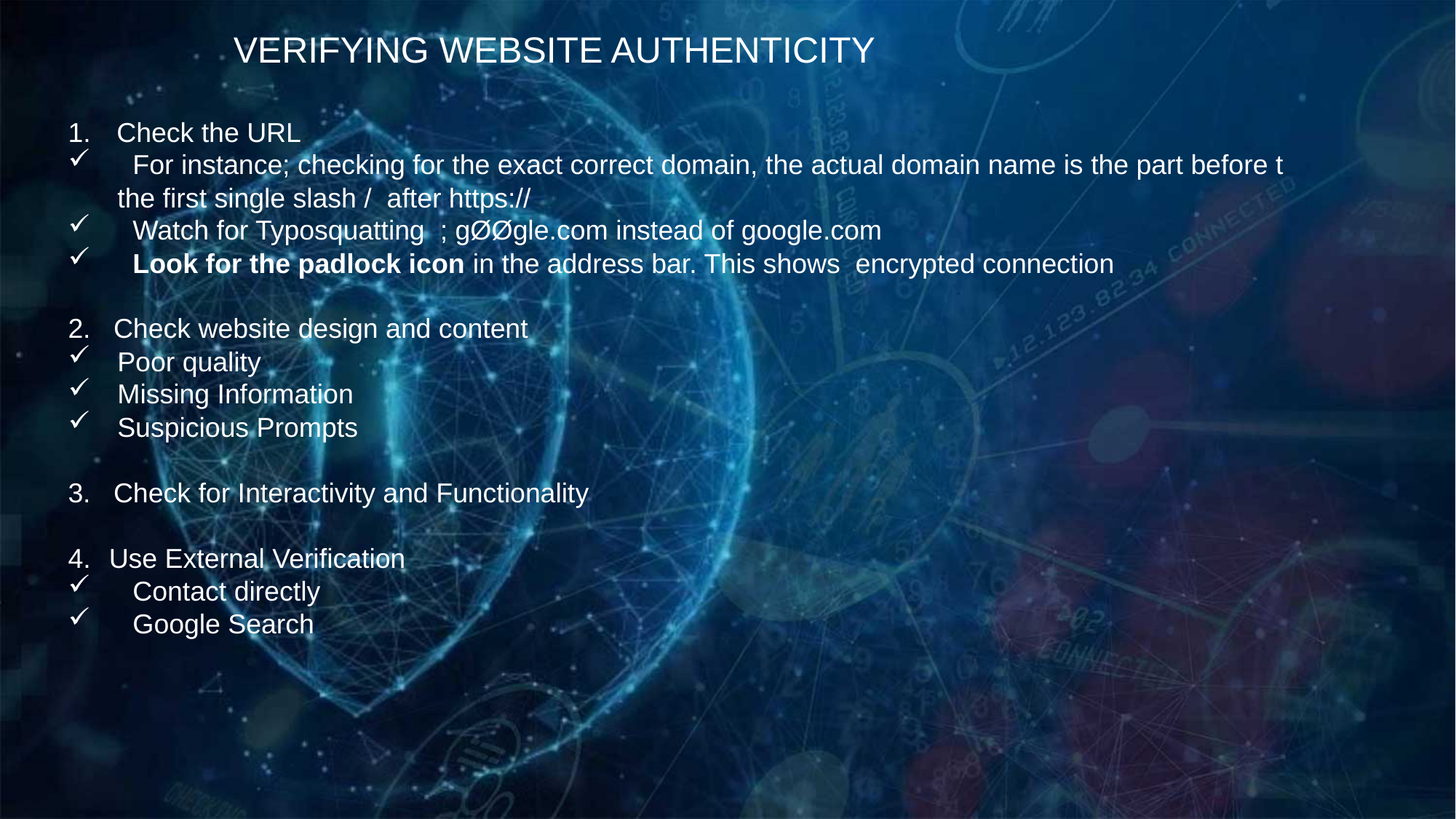

VERIFYING WEBSITE AUTHENTICITY

 Check the URL
    For instance; checking for the exact correct domain, the actual domain name is the part before t      the first single slash /  after https://
    Watch for Typosquatting  ; gØØgle.com instead of google.com
    Look for the padlock icon in the address bar. This shows  encrypted connection

2.   Check website design and content
  Poor quality
  Missing Information
  Suspicious Prompts

3.   Check for Interactivity and Functionality

Use External Verification
    Contact directly
    Google Search